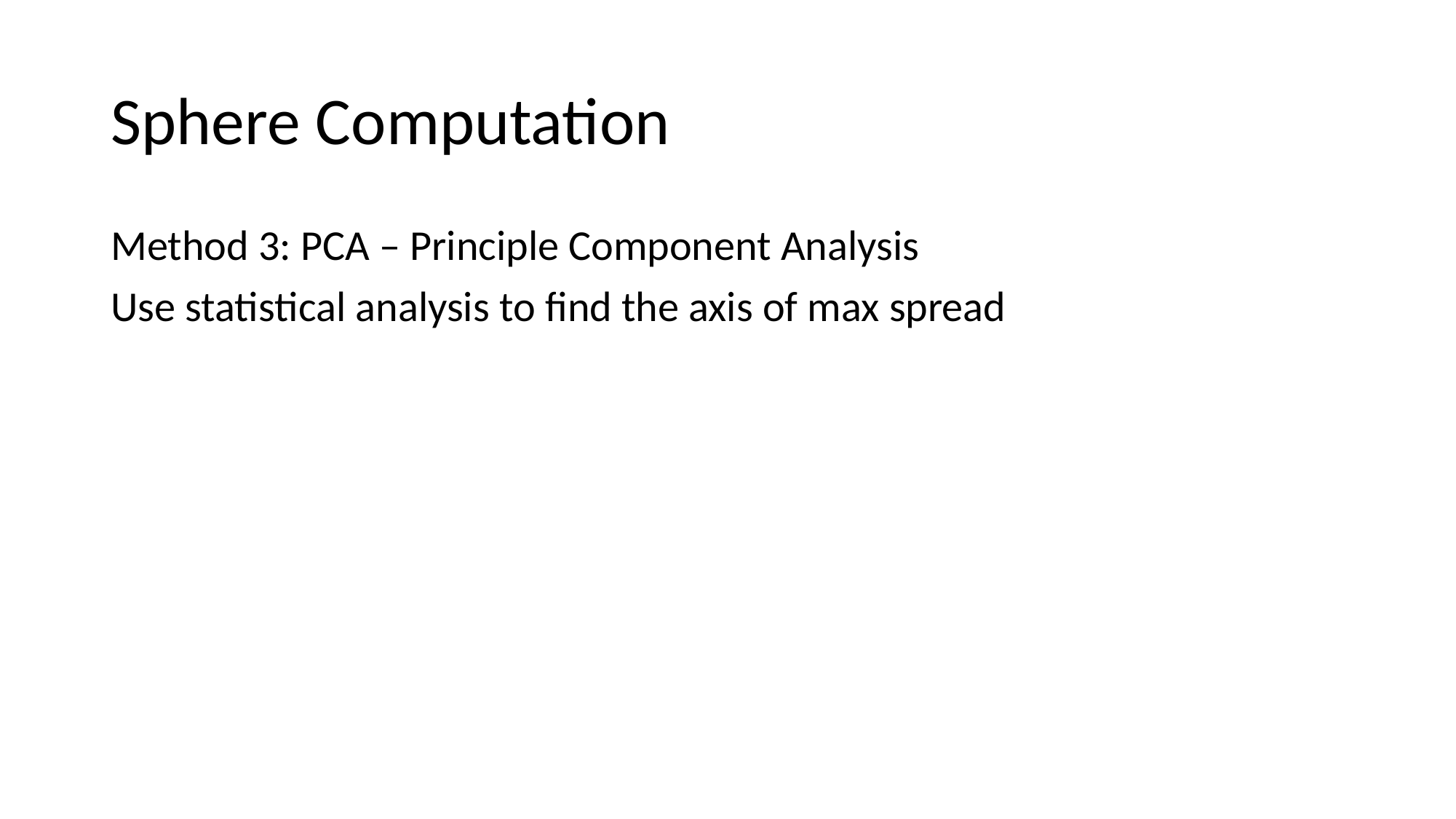

# Sphere Computation
Method 3: PCA – Principle Component Analysis
Use statistical analysis to find the axis of max spread